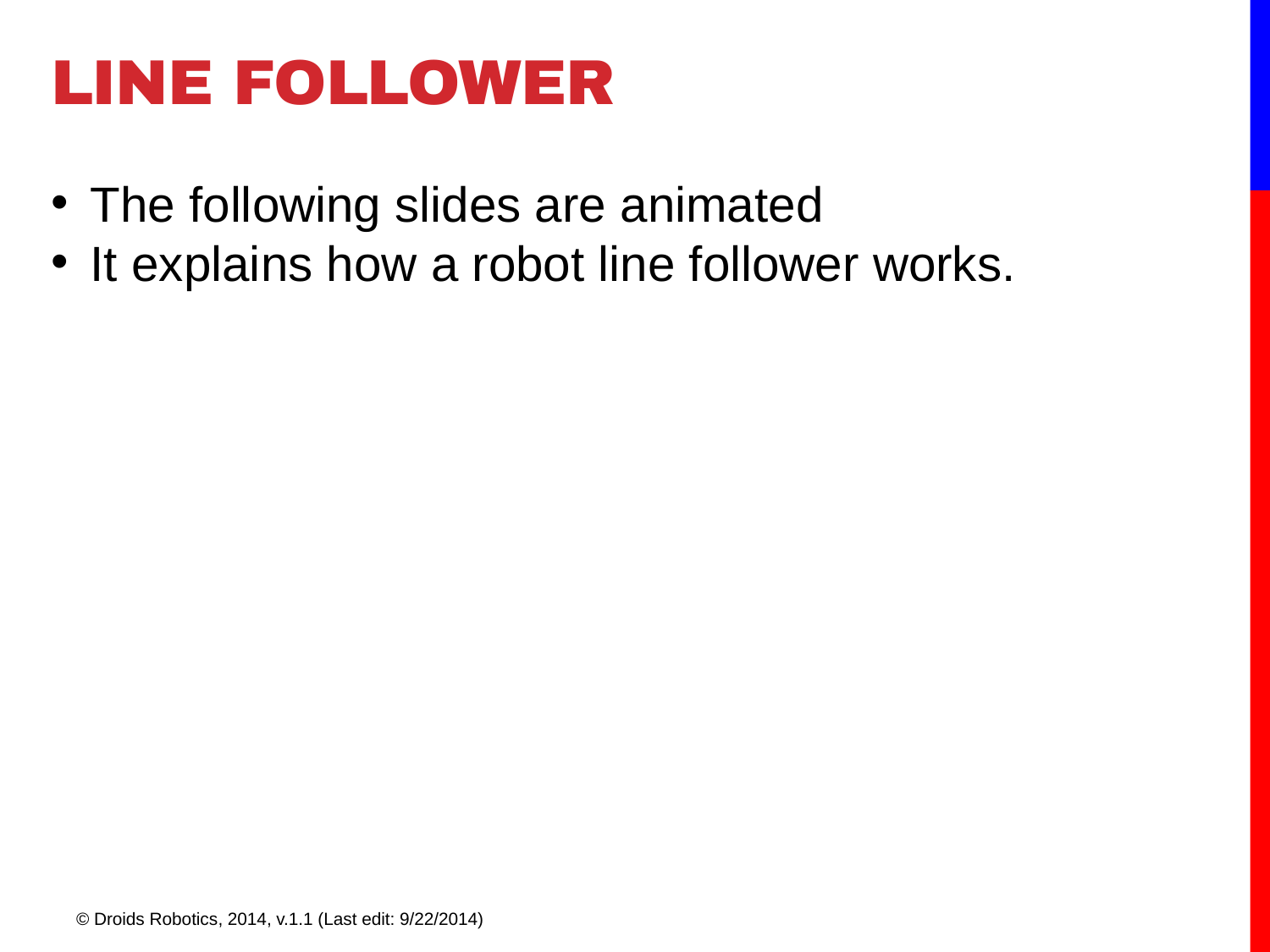

# Line follower
The following slides are animated
It explains how a robot line follower works.
© Droids Robotics, 2014, v.1.1 (Last edit: 9/22/2014)